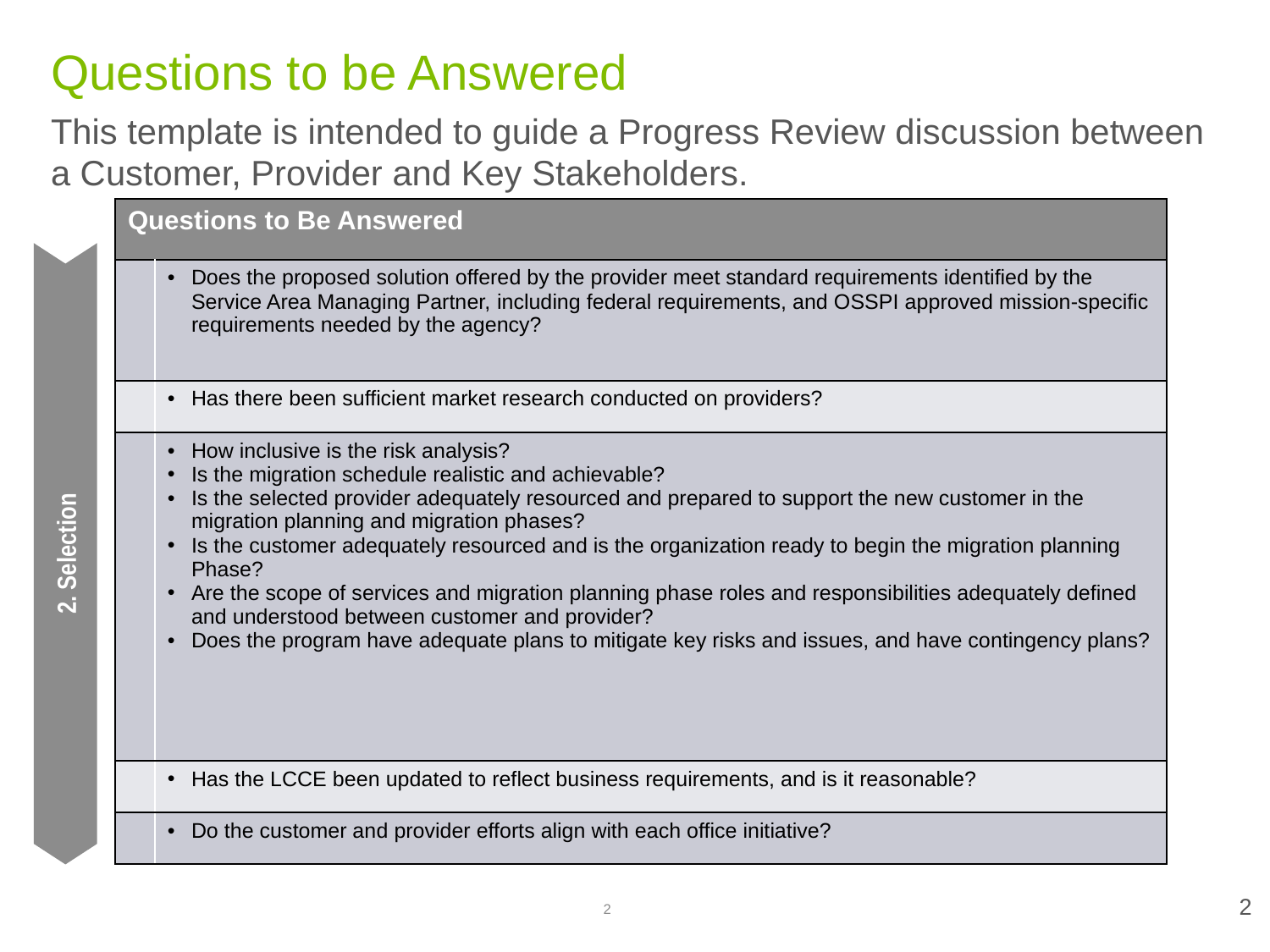

# Questions to be Answered
This template is intended to guide a Progress Review discussion between a Customer, Provider and Key Stakeholders.
| Questions to Be Answered |  |
| --- | --- |
|  | Does the proposed solution offered by the provider meet standard requirements identified by the Service Area Managing Partner, including federal requirements, and OSSPI approved mission-specific requirements needed by the agency? |
|  | Has there been sufficient market research conducted on providers? |
|  | How inclusive is the risk analysis? Is the migration schedule realistic and achievable? Is the selected provider adequately resourced and prepared to support the new customer in the migration planning and migration phases? Is the customer adequately resourced and is the organization ready to begin the migration planning Phase? Are the scope of services and migration planning phase roles and responsibilities adequately defined and understood between customer and provider? Does the program have adequate plans to mitigate key risks and issues, and have contingency plans? |
|  | Has the LCCE been updated to reflect business requirements, and is it reasonable? |
|  | Do the customer and provider efforts align with each office initiative? |
2. Selection
2